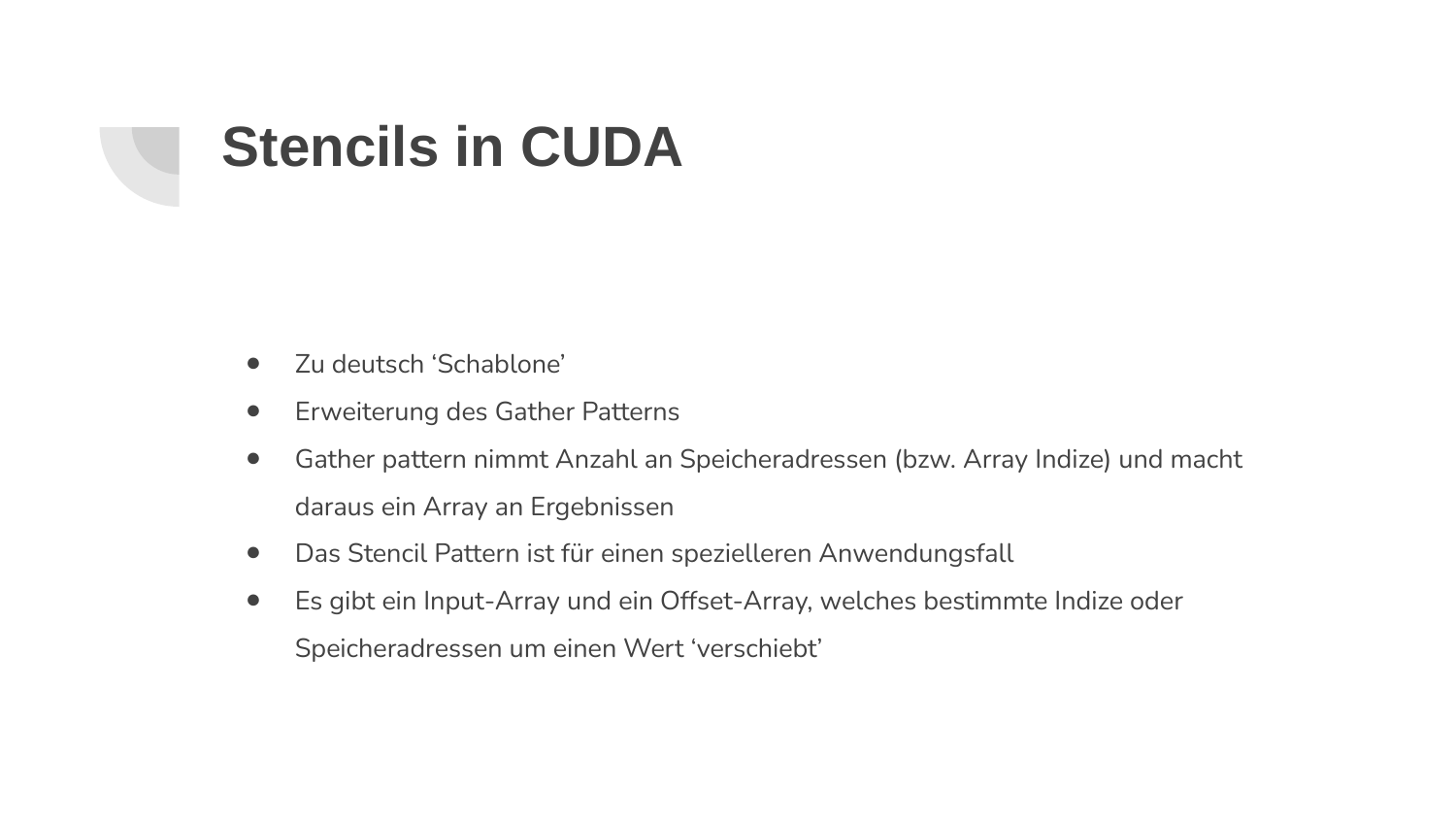

# Stencils in CUDA
Zu deutsch ‘Schablone’
Erweiterung des Gather Patterns
Gather pattern nimmt Anzahl an Speicheradressen (bzw. Array Indize) und macht daraus ein Array an Ergebnissen
Das Stencil Pattern ist für einen spezielleren Anwendungsfall
Es gibt ein Input-Array und ein Offset-Array, welches bestimmte Indize oder Speicheradressen um einen Wert ‘verschiebt’